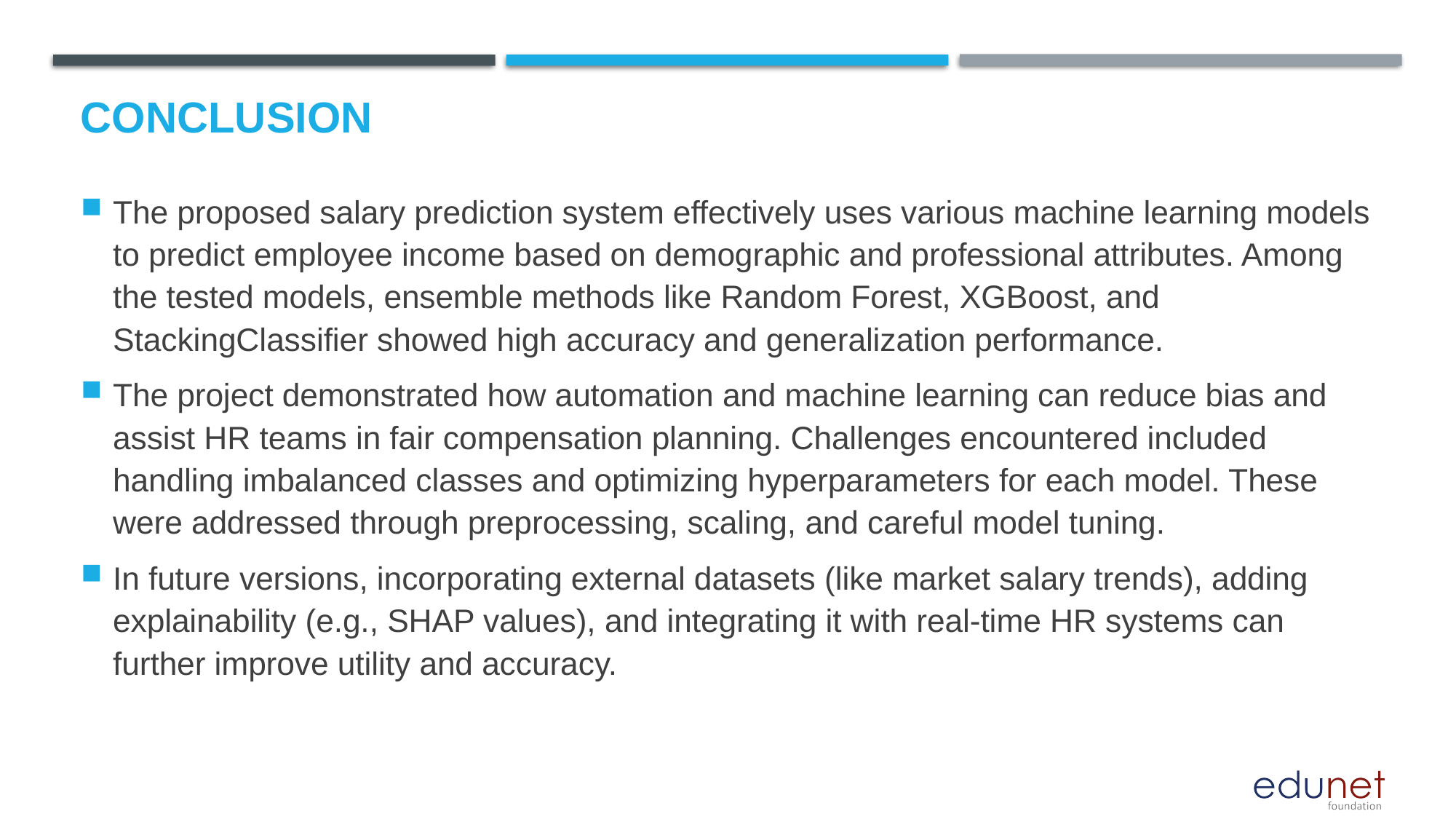

# Conclusion
The proposed salary prediction system effectively uses various machine learning models to predict employee income based on demographic and professional attributes. Among the tested models, ensemble methods like Random Forest, XGBoost, and StackingClassifier showed high accuracy and generalization performance.
The project demonstrated how automation and machine learning can reduce bias and assist HR teams in fair compensation planning. Challenges encountered included handling imbalanced classes and optimizing hyperparameters for each model. These were addressed through preprocessing, scaling, and careful model tuning.
In future versions, incorporating external datasets (like market salary trends), adding explainability (e.g., SHAP values), and integrating it with real-time HR systems can further improve utility and accuracy.